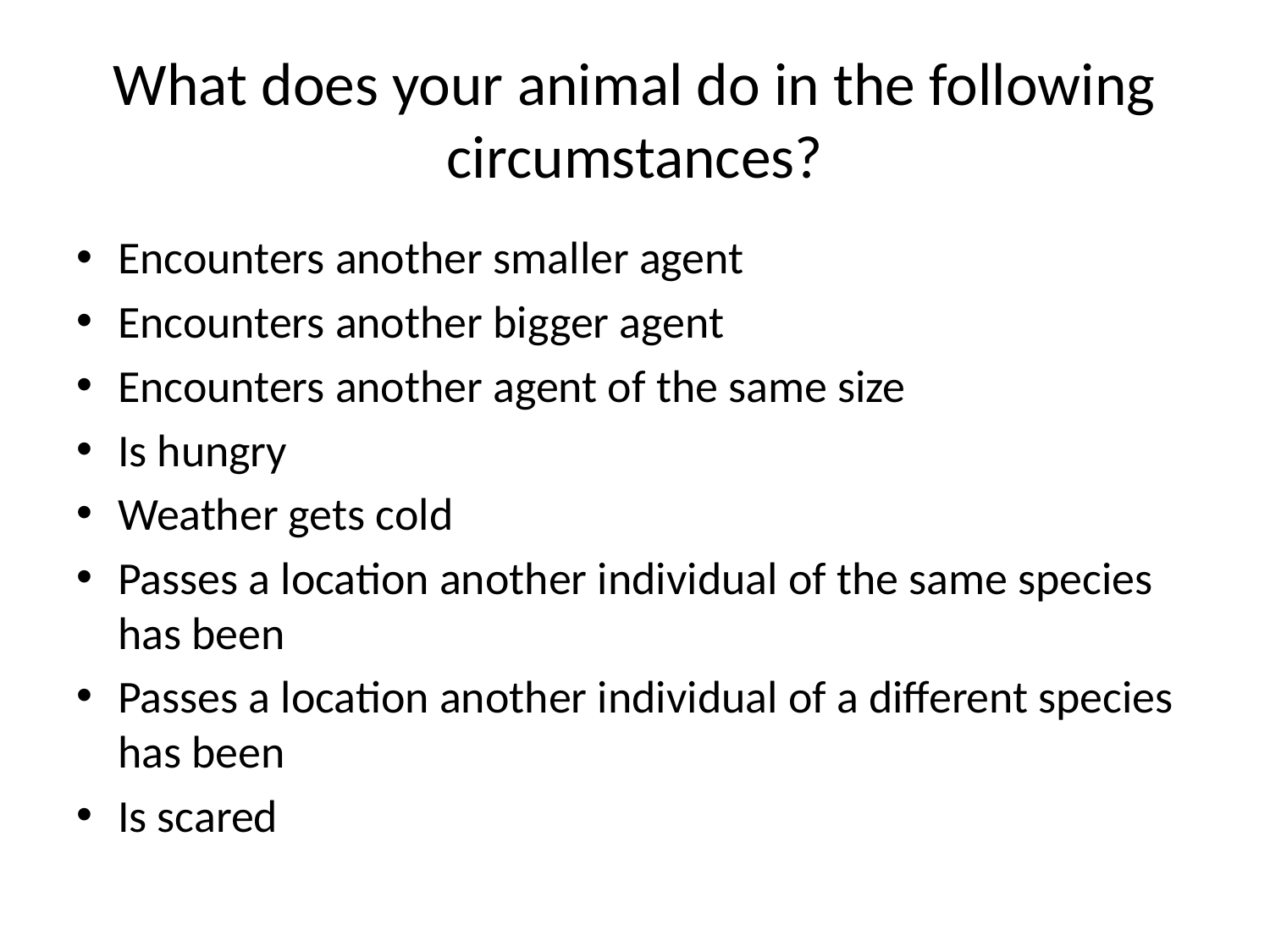

# What does your animal do in the following circumstances?
Encounters another smaller agent
Encounters another bigger agent
Encounters another agent of the same size
Is hungry
Weather gets cold
Passes a location another individual of the same species has been
Passes a location another individual of a different species has been
Is scared